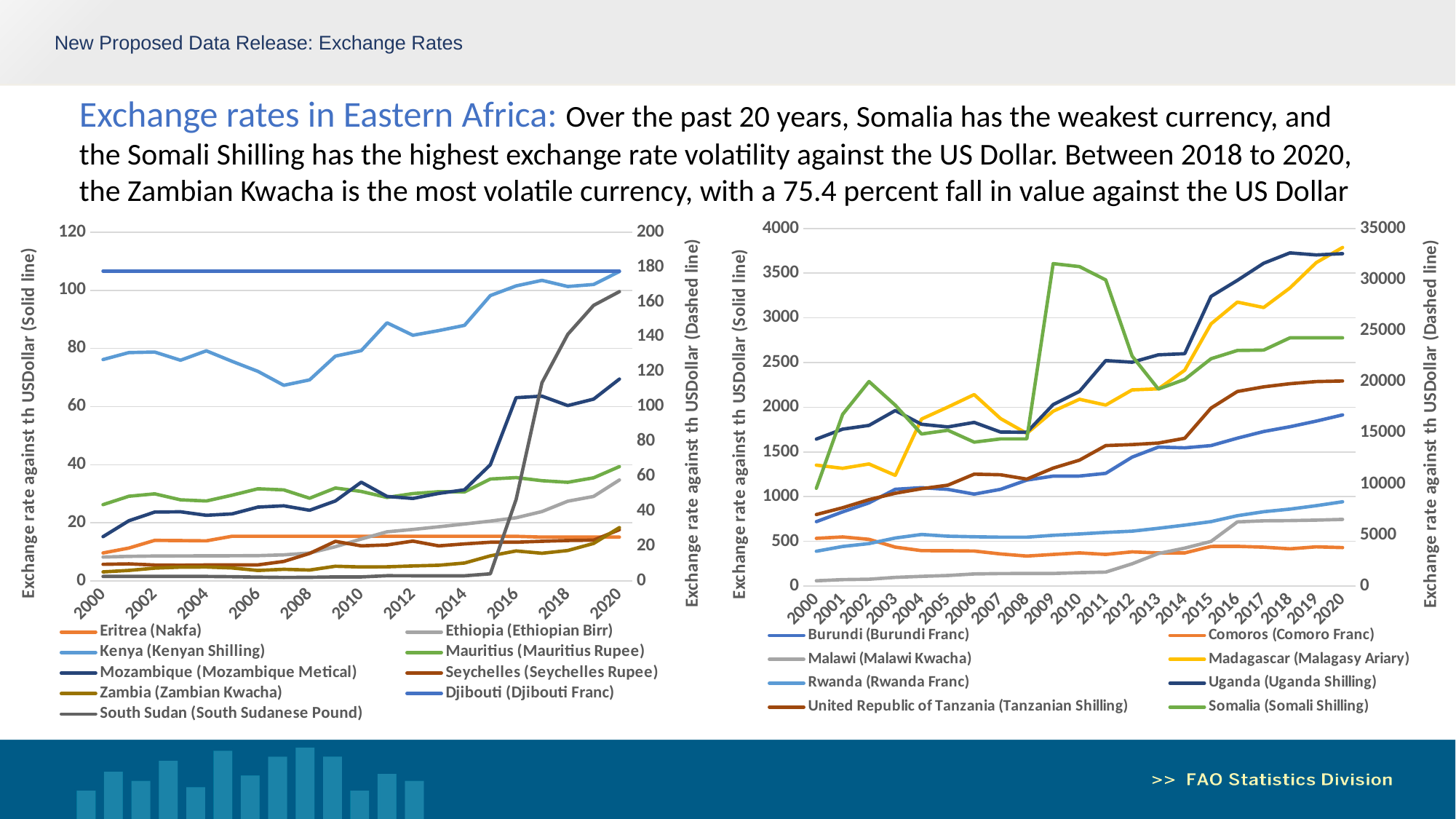

New Proposed Data Release: Exchange Rates
Exchange rates in Eastern Africa: Over the past 20 years, Somalia has the weakest currency, and the Somali Shilling has the highest exchange rate volatility against the US Dollar. Between 2018 to 2020, the Zambian Kwacha is the most volatile currency, with a 75.4 percent fall in value against the US Dollar

### Chart

| Category | Burundi (Burundi Franc) | Comoros (Comoro Franc) | Malawi (Malawi Kwacha) | Madagascar (Malagasy Ariary) | Rwanda (Rwanda Franc) | Uganda (Uganda Shilling) | United Republic of Tanzania (Tanzanian Shilling) | Somalia (Somali Shilling) |
|---|---|---|---|---|---|---|---|---|
| 2000 | 720.6733333333333 | 533.9824771733333 | 59.54380833333333 | 1353.4961666666668 | 389.69621666666666 | 1644.475333333333 | 800.4085166666666 | 9571.5 |
| 2001 | 830.3533333333334 | 549.77915968 | 72.19733333333332 | 1317.6988333333334 | 442.9918916666666 | 1755.65875 | 876.4116666666666 | 16810.916666666668 |
| 2002 | 930.7491666666667 | 522.7414183466667 | 76.68660833333334 | 1366.3911666666668 | 475.3652416666667 | 1797.5504999999998 | 966.5827842592593 | 20025.333333333332 |
| 2003 | 1082.62 | 435.90045690666665 | 97.432475 | 1238.3276666666668 | 537.65498475 | 1963.7200833333334 | 1038.4190065960356 | 17706.083333333332 |
| 2004 | 1100.9 | 396.21380832 | 108.89750833333333 | 1868.8578333333335 | 577.4489745833334 | 1810.304713651515 | 1089.3347714898248 | 14886.166666666666 |
| 2005 | 1081.5771666666667 | 395.60130816 | 118.41974166666667 | 2003.0258333333331 | 557.822640775 | 1780.665776893939 | 1128.93417916192 | 15251.25 |
| 2006 | 1028.6835529999998 | 392.1677814933333 | 136.01354166666667 | 2142.3016666666667 | 551.7103333333333 | 1831.4534049458575 | 1251.899972925151 | 14091.583333333334 |
| 2007 | 1081.8696825 | 359.4502696 | 139.9572866207184 | 1873.8766666666666 | 546.955 | 1723.491772342995 | 1245.0354640478283 | 14406.0 |
| 2008 | 1185.69083333333 | 335.8541123392579 | 140.522692135642 | 1708.3708333333334 | 546.84865308254 | 1720.44388331777 | 1196.310709210461 | 14406.0 |
| 2009 | 1230.17916666667 | 354.139898027009 | 141.16694375 | 1956.20583333333 | 568.281326833333 | 2030.48807433418 | 1320.31206074041 | 31558.9054783951 |
| 2010 | 1230.74833333333 | 371.457954940535 | 150.486655869408 | 2089.95 | 583.130906590572 | 2177.55750683358 | 1409.27221056124 | 31269.6625712251 |
| 2011 | 1261.07333333333 | 353.899765407588 | 156.515451111111 | 2025.1175 | 600.306519681097 | 2522.74632070807 | 1572.1162253146 | 29966.8354404084 |
| 2012 | 1442.505625 | 382.895546499878 | 249.105950100379 | 2194.96666666667 | 614.295142403067 | 2504.56307758328 | 1583.00278737484 | 22516.0002967711 |
| 2013 | 1555.09083333333 | 370.530216375038 | 364.407287288297 | 2206.91416666667 | 646.635974550673 | 2586.88956856561 | 1600.44431740292 | 19283.7999504521 |
| 2014 | 1546.68666666667 | 370.811403081387 | 424.895808098656 | 2414.81166666667 | 681.861718947266 | 2599.78852141862 | 1654.00451119232 | 20230.9291310541 |
| 2015 | 1571.89833333333 | 443.587356040736 | 499.605833333333 | 2933.50833333333 | 720.975108896728 | 3240.64542033826 | 1991.39096448287 | 22254.2356837607 |
| 2016 | 1654.62666666667 | 444.756353827482 | 718.005 | 3176.53916666667 | 787.251521702333 | 3420.09800724736 | 2177.08595381578 | 23061.7843138651 |
| 2017 | 1729.055 | 435.492562190893 | 730.2725 | 3116.11 | 831.530786891955 | 3611.22445804461 | 2228.85762899348 | 23097.9873219373 |
| 2018 | 1782.876875 | 416.584843798669 | 732.333333333333 | 3334.75225490196 | 861.093412159206 | 3727.07172211885 | 2263.78063397683 | 24300.0 |
| 2019 | 1845.62289069697 | 439.463110317867 | 737.9166666666666 | 3618.32185816072 | 899.350509 | 3704.04907169681 | 2288.20793255331 | 24300.0 |
| 2020 | 1915.04617583333 | 430.720912236785 | 746.2307692307693 | 3787.75405817574 | 943.278048166667 | 3718.24892270924 | 2294.14615050509 | 24300.0 |

### Chart

| Category | Eritrea (Nakfa) | Ethiopia (Ethiopian Birr) | Kenya (Kenyan Shilling) | Mauritius (Mauritius Rupee) | Mozambique (Mozambique Metical) | Seychelles (Seychelles Rupee) | Zambia (Zambian Kwacha) | Djibouti (Djibouti Franc) | South Sudan (South Sudanese Pound) |
|---|---|---|---|---|---|---|---|---|---|
| 2000 | 9.625 | 8.217258333333334 | 76.17554166666666 | 26.249558333333333 | 15.227250000000002 | 5.713816666666666 | 3.11084416666667 | 177.721 | 2.571225 |
| 2001 | 11.309452083333333 | 8.457491666666666 | 78.563195 | 29.129258333333333 | 20.70364083333333 | 5.857541666666666 | 3.610935 | 177.721 | 2.58702104166667 |
| 2002 | 13.9581941666667 | 8.56775 | 78.74914166666667 | 29.962 | 23.677956666666667 | 5.480033333333333 | 4.398595 | 177.721 | 2.63305833333333 |
| 2003 | 13.8778905833333 | 8.599683333333333 | 75.93556944444444 | 27.901475 | 23.7822675 | 5.400716666666666 | 4.73327104649872 | 177.721 | 2.60983433333333 |
| 2004 | 13.7875 | 8.635583333333333 | 79.17387606421356 | 27.498516666666667 | 22.581342499999998 | 5.5 | 4.77887538643579 | 177.721 | 2.57905 |
| 2005 | 15.367916666666666 | 8.666441666666667 | 75.55410945143106 | 29.496233333333333 | 23.060965 | 5.5 | 4.46350331051587 | 177.721 | 2.43605833333333 |
| 2006 | 15.375 | 8.698615833333331 | 72.10083501786212 | 31.708066666666667 | 25.400779166666666 | 5.519691666666667 | 3.60307204258249 | 177.721 | 2.17153333333333 |
| 2007 | 15.375 | 8.96595 | 67.3176381242857 | 31.31365625 | 25.840341450216457 | 6.701059537630599 | 4.00252266503643 | 177.721 | 2.0161 |
| 2008 | 15.375 | 9.599741666666667 | 69.175319816226 | 28.452837499999998 | 24.3006424728653 | 9.457243283449209 | 3.74566069008764 | 177.721 | 2.0901628287698415 |
| 2009 | 15.375 | 11.7775996725 | 77.352012297579 | 31.9598 | 27.518299963925 | 13.60994045249 | 5.04610924521235 | 177.721 | 2.30153333333333 |
| 2010 | 15.375 | 14.4095898080066 | 79.2331517045455 | 30.7844 | 33.9600988006908 | 12.06775664095 | 4.797136875 | 177.721 | 2.30600092016667 |
| 2011 | 15.375 | 16.8992257595275 | 88.8107699710456 | 28.70595 | 29.0675999319775 | 12.3810319073844 | 4.86066553209349 | 177.721 | 2.98895 |
| 2012 | 15.375 | 17.7047613782674 | 84.5296017573529 | 30.0499716666667 | 28.3729844798921 | 13.7040312149325 | 5.14725266514413 | 177.721 | 2.95 |
| 2013 | 15.375 | 18.6266289575478 | 86.1228788982654 | 30.7013583333333 | 30.1041110929498 | 12.0583166666667 | 5.39588706794446 | 177.721 | 2.95 |
| 2014 | 15.375 | 19.585789907695 | 87.9221638089727 | 30.6216166666667 | 31.3526877009443 | 12.7470333333333 | 6.15281624812449 | 177.720833333333 | 2.95 |
| 2015 | 15.375 | 20.57684875 | 98.1784533265271 | 35.0567 | 39.9824741465406 | 13.313925 | 8.63235596234196 | 177.72 | 4.08925833333333 |
| 2016 | 15.35 | 21.7315472222222 | 101.504369498594 | 35.5418833333333 | 63.0562327310371 | 13.3191166666667 | 10.313053230894 | 177.72 | 46.7291666666667 |
| 2017 | 15.075 | 23.8661044574125 | 103.410916309218 | 34.4814083333333 | 63.584322913399 | 13.6478416666667 | 9.51950141981807 | 177.72 | 113.6475 |
| 2018 | 15.075 | 27.4293865941667 | 101.301574049018 | 33.93445 | 60.3262076432022 | 13.9111166666667 | 10.4581432223713 | 177.72 | 141.385833333333 |
| 2019 | 15.075 | 29.06975 | 101.99129838935 | 35.4735166666667 | 62.5483333333333 | 14.03325 | 12.8894178879541 | 177.72 | 157.999166666667 |
| 2020 | 15.075 | 34.73992307692307 | 106.450780158517 | 39.3469333333333 | 69.465 | 17.6165187554113 | 18.3440926453379 | 177.72 | 165.907316666667 |